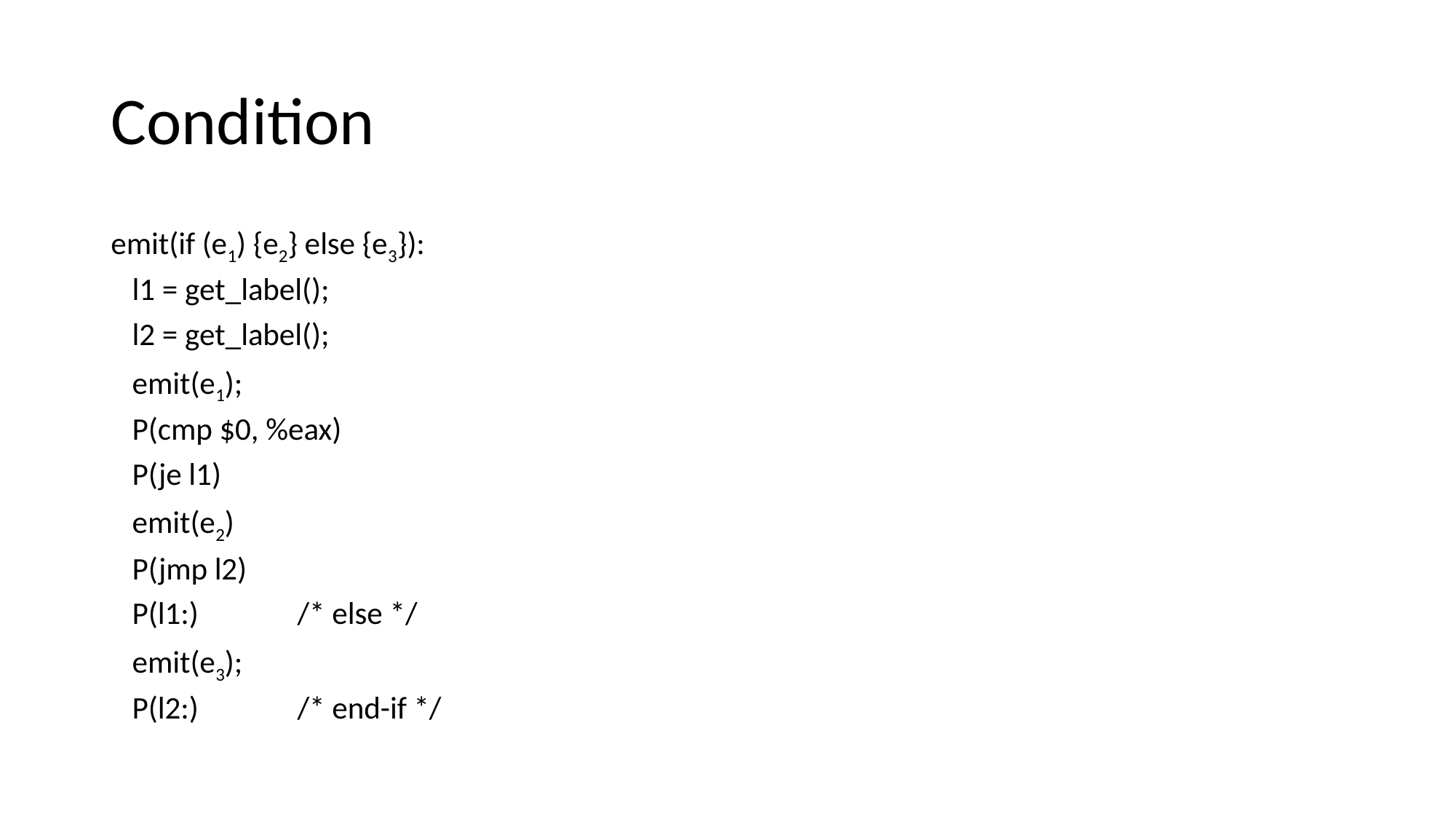

# Condition
emit(if (e1) {e2} else {e3}):
   l1 = get_label();
   l2 = get_label();
   emit(e1);
   P(cmp $0, %eax)
   P(je l1)
   emit(e2)
   P(jmp l2)
   P(l1:)              /* else */
   emit(e3);
   P(l2:)              /* end-if */